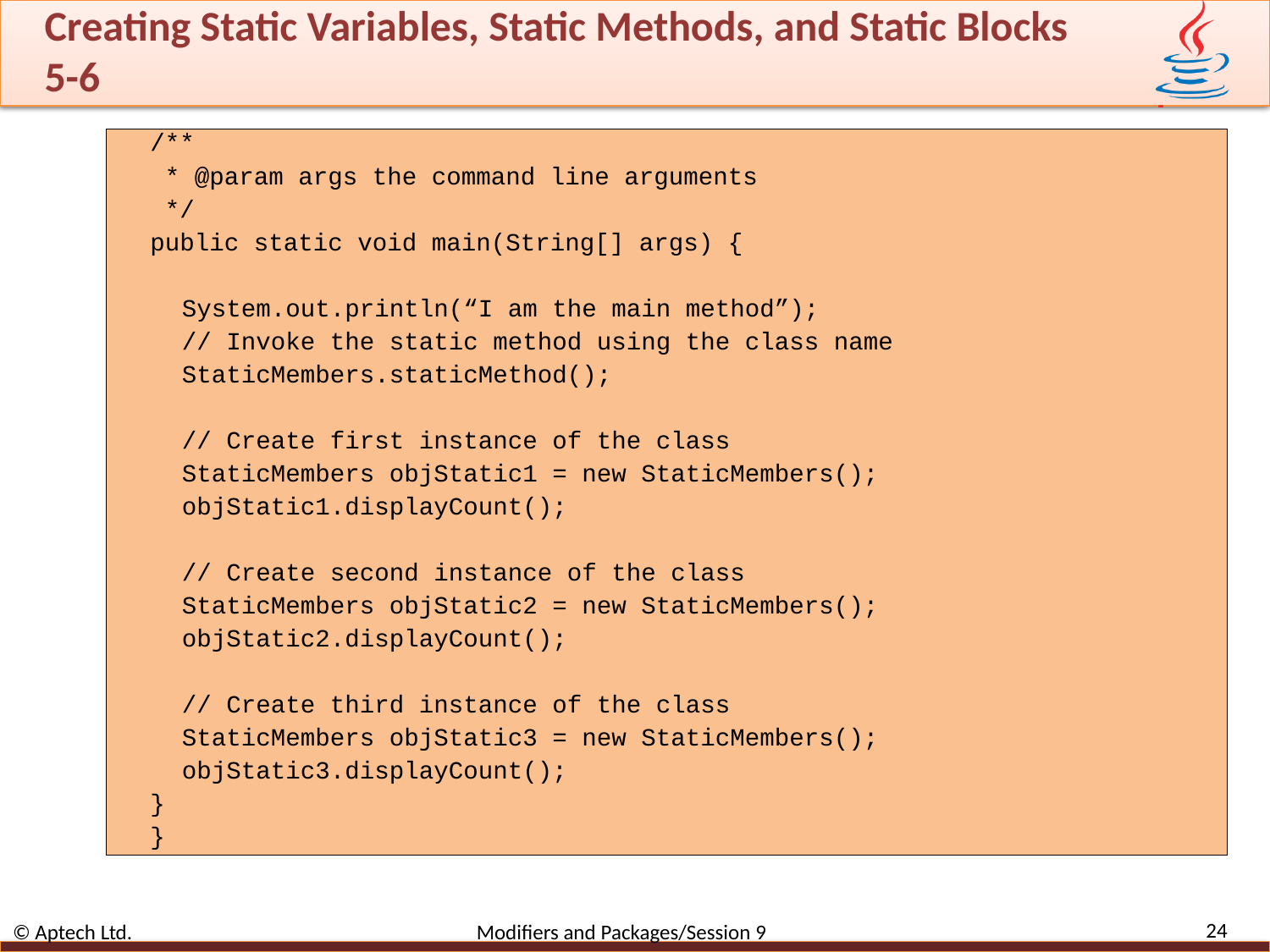

# Creating Static Variables, Static Methods, and Static Blocks 5-6
/**
 * @param args the command line arguments
 */
public static void main(String[] args) {

System.out.println(“I am the main method”);
// Invoke the static method using the class name
StaticMembers.staticMethod();

// Create first instance of the class
StaticMembers objStatic1 = new StaticMembers();
objStatic1.displayCount();

// Create second instance of the class
StaticMembers objStatic2 = new StaticMembers();
objStatic2.displayCount();

// Create third instance of the class
StaticMembers objStatic3 = new StaticMembers();
objStatic3.displayCount();
}
}
24
© Aptech Ltd.                                                                       Modifiers and Packages/Session 9